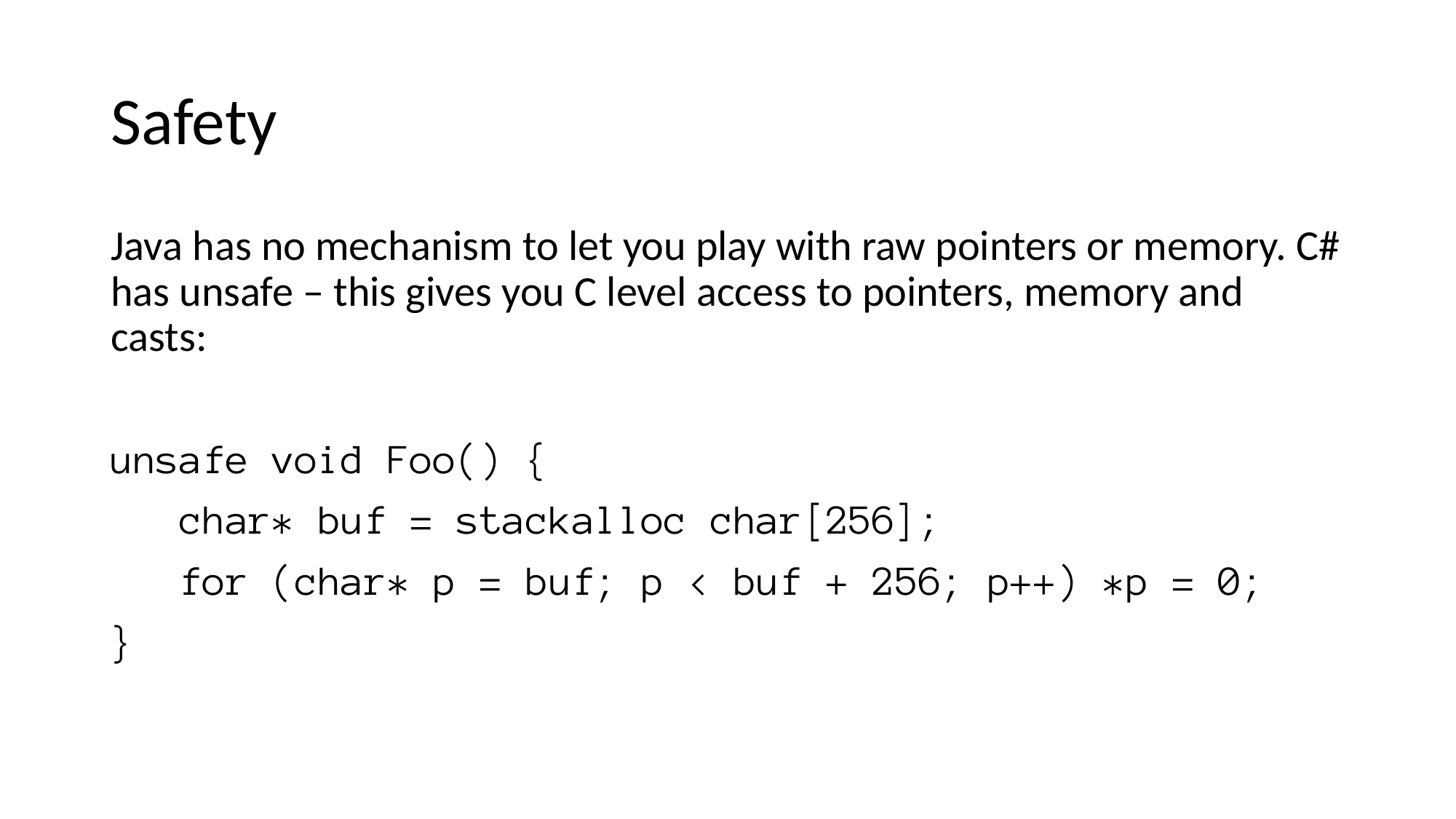

# Safety
Java has no mechanism to let you play with raw pointers or memory. C# has unsafe – this gives you C level access to pointers, memory and casts:

unsafe void Foo() {
   char* buf = stackalloc char[256];
   for (char* p = buf; p < buf + 256; p++) *p = 0;
}